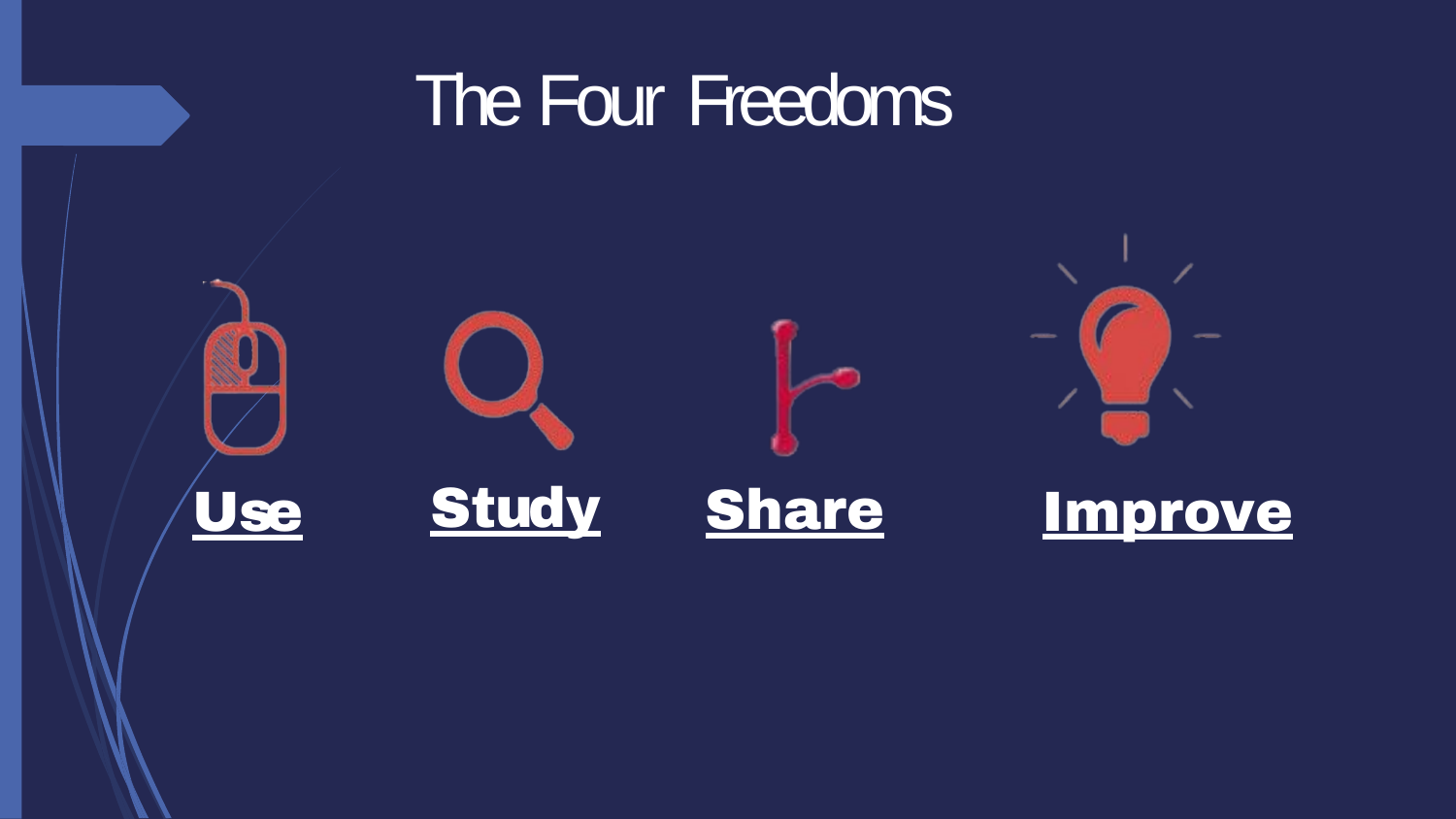

The Four Freedoms

Study
Share
Improve
Use